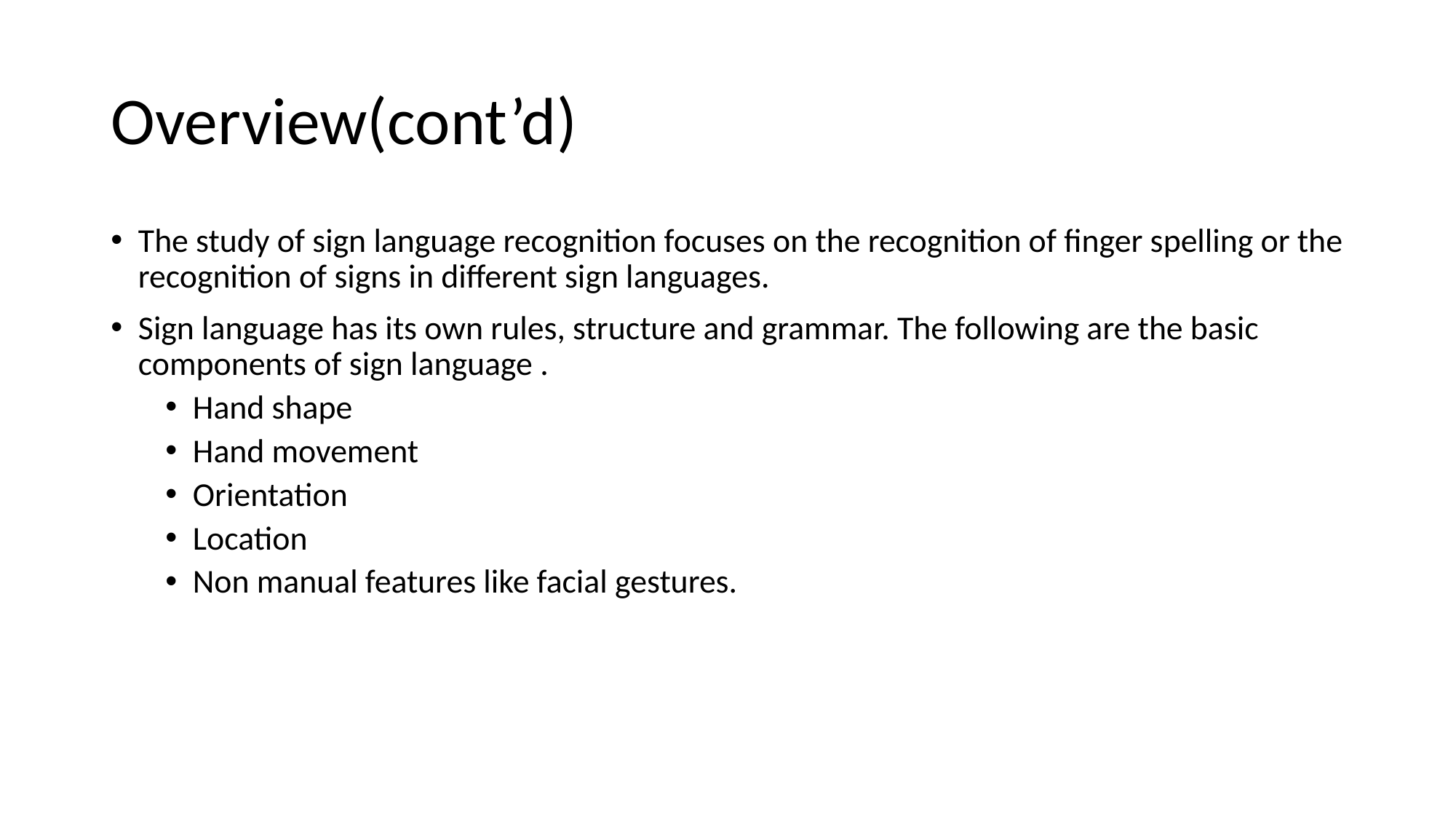

# Overview(cont’d)
The study of sign language recognition focuses on the recognition of finger spelling or the recognition of signs in different sign languages.
Sign language has its own rules, structure and grammar. The following are the basic components of sign language .
Hand shape
Hand movement
Orientation
Location
Non manual features like facial gestures.